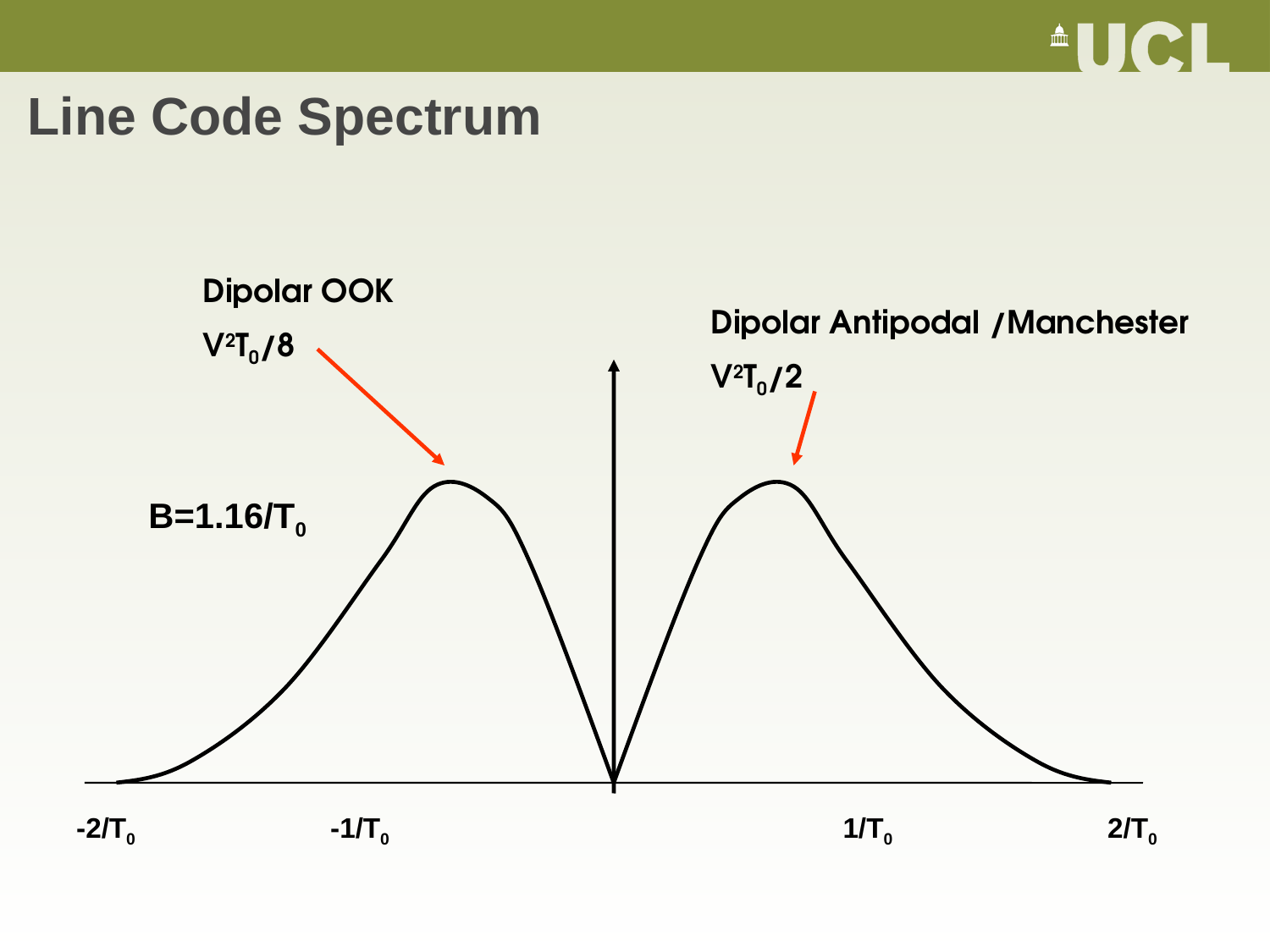

# Line Code Spectrum
Dipolar OOK
V2T0/8
Dipolar Antipodal /Manchester
V2T0/2

B=1.16/T0

-2/T0
-1/T0
1/T0
2/T0